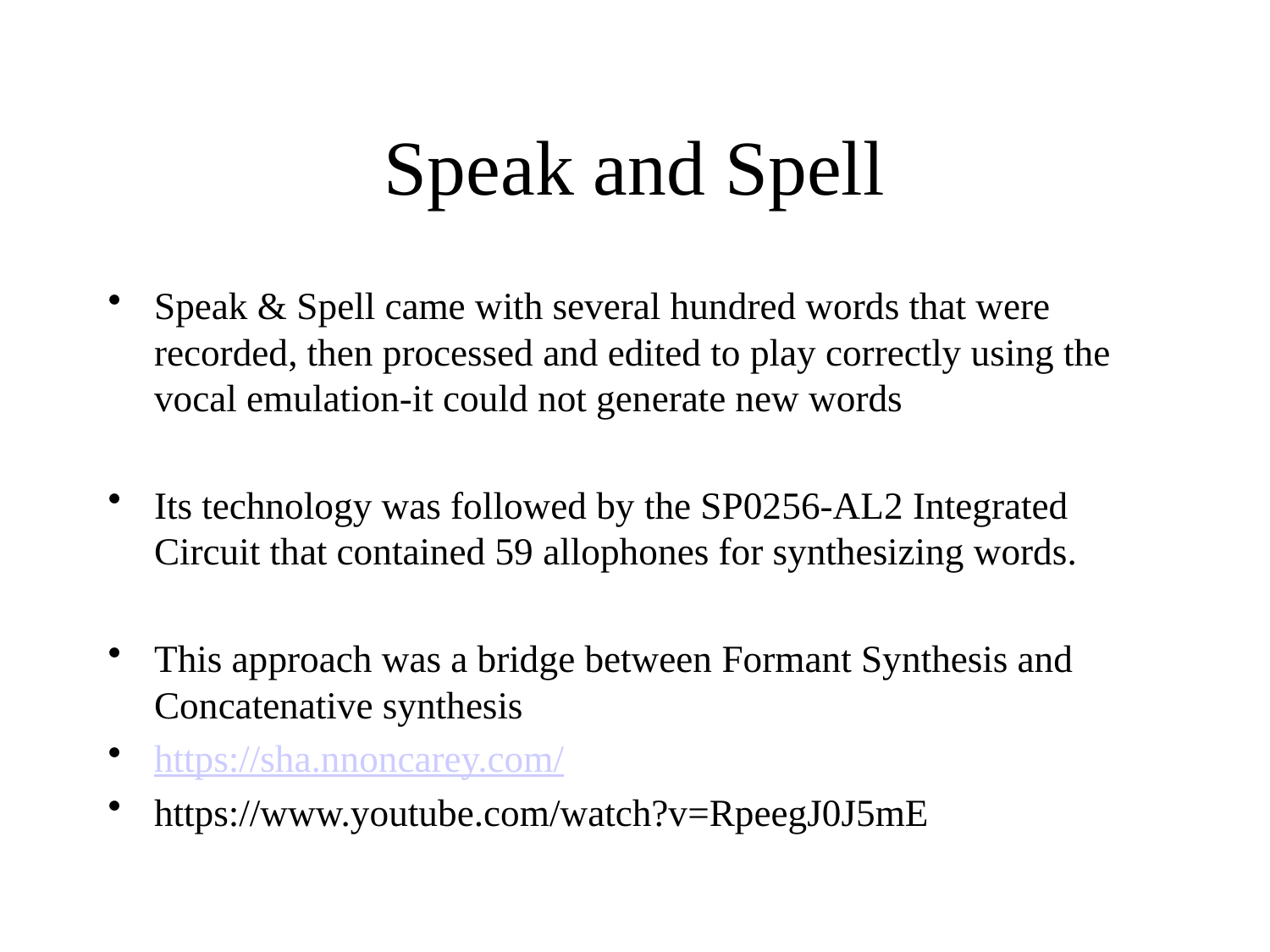

# Speak and Spell
Speak & Spell came with several hundred words that were recorded, then processed and edited to play correctly using the vocal emulation-it could not generate new words

Its technology was followed by the SP0256-AL2 Integrated Circuit that contained 59 allophones for synthesizing words.

This approach was a bridge between Formant Synthesis and Concatenative synthesis
https://sha.nnoncarey.com/
https://www.youtube.com/watch?v=RpeegJ0J5mE